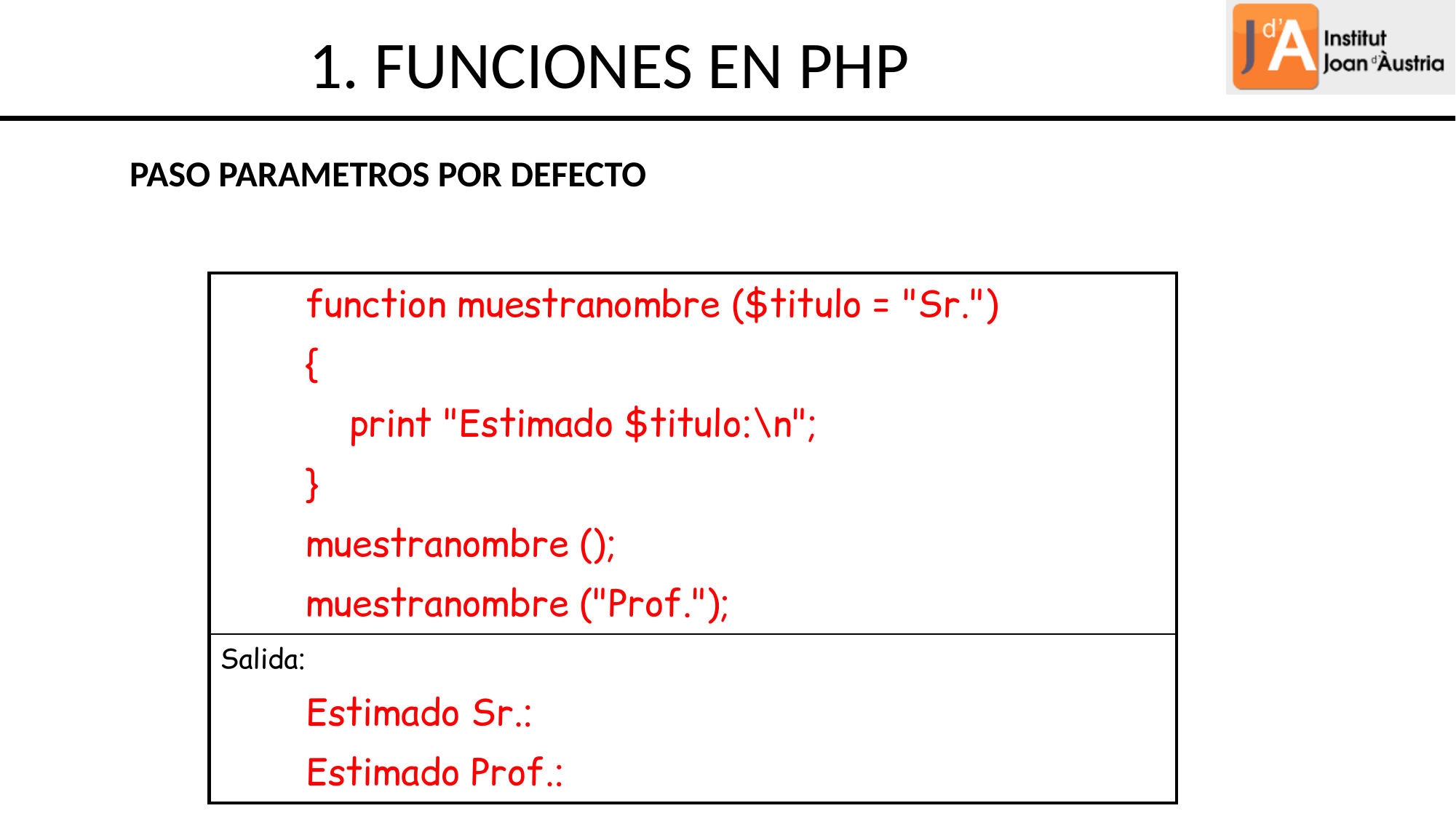

1. FUNCIONES EN PHP
PASO PARAMETROS POR DEFECTO
| function muestranombre ($titulo = "Sr.") { print "Estimado $titulo:\n"; } muestranombre (); muestranombre ("Prof."); |
| --- |
| Salida: Estimado Sr.: Estimado Prof.: |